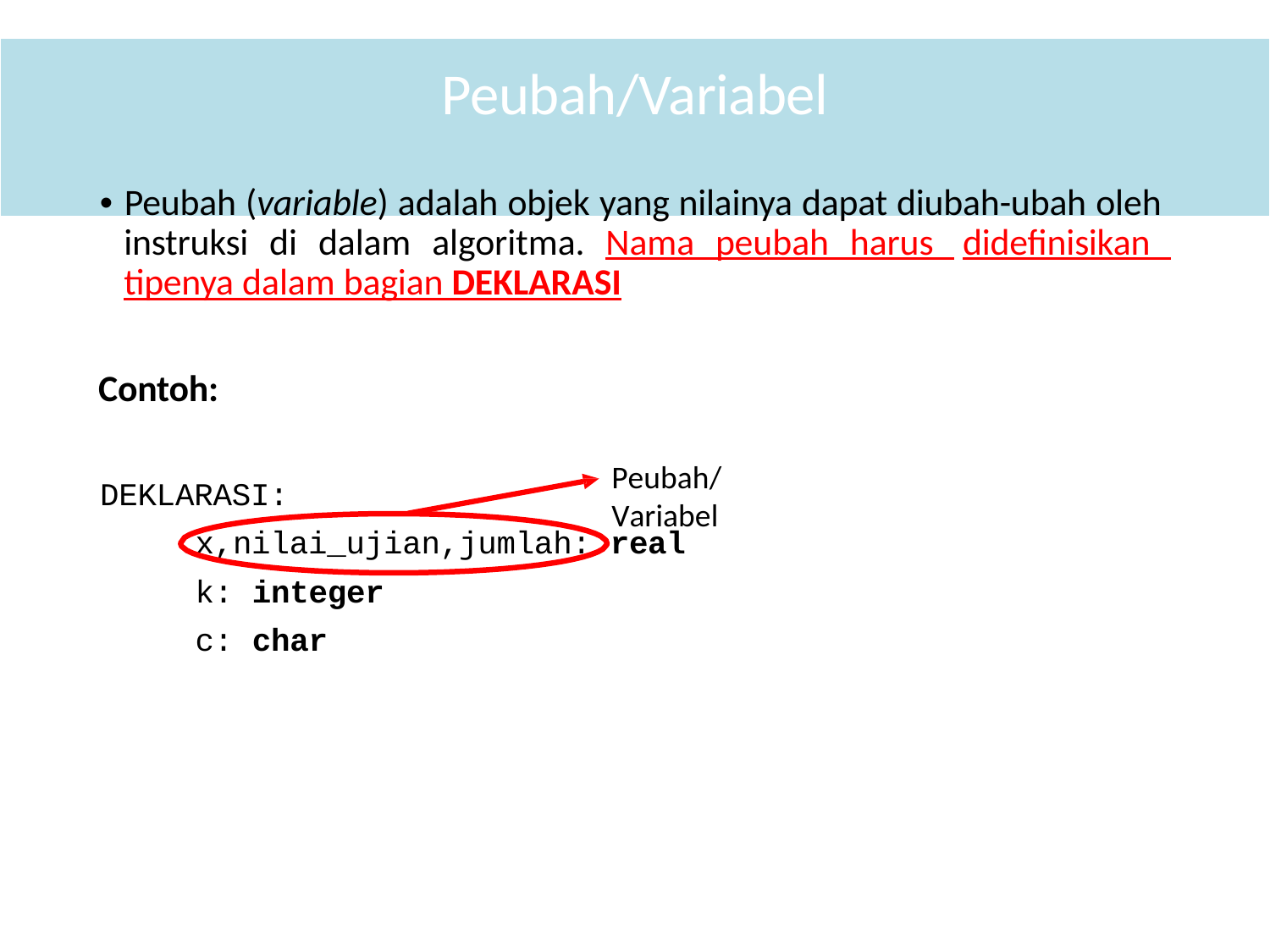

# Peubah/Variabel
• Peubah (variable) adalah objek yang nilainya dapat diubah-ubah oleh  instruksi di dalam algoritma. Nama peubah harus didefinisikan  tipenya dalam bagian DEKLARASI

Contoh:
Peubah/Variabel
DEKLARASI:

x,nilai_ujian,jumlah: real
k: integer
c: char